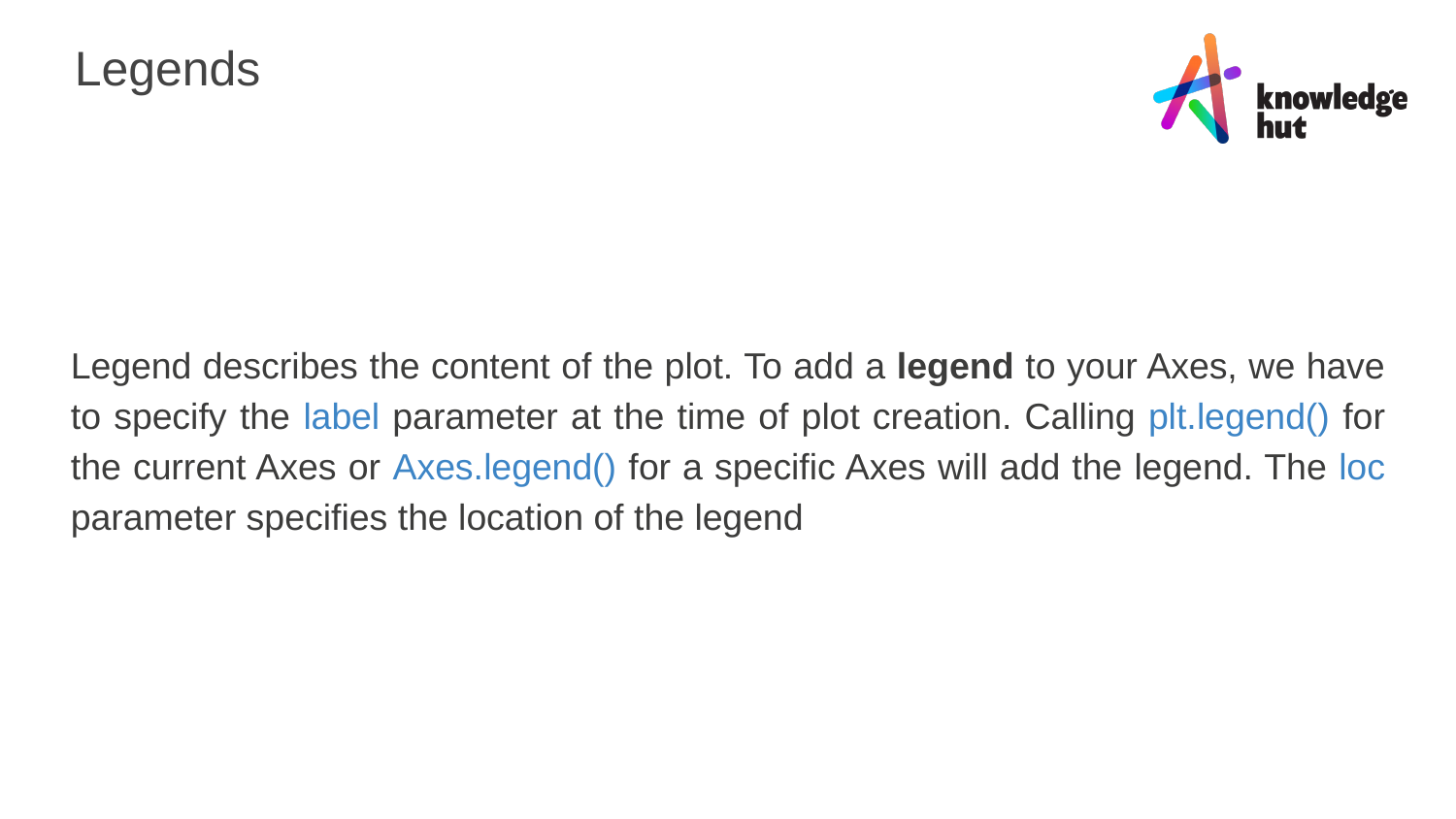

Legends
Legend describes the content of the plot. To add a legend to your Axes, we have to specify the label parameter at the time of plot creation. Calling plt.legend() for the current Axes or Axes.legend() for a specific Axes will add the legend. The loc parameter specifies the location of the legend